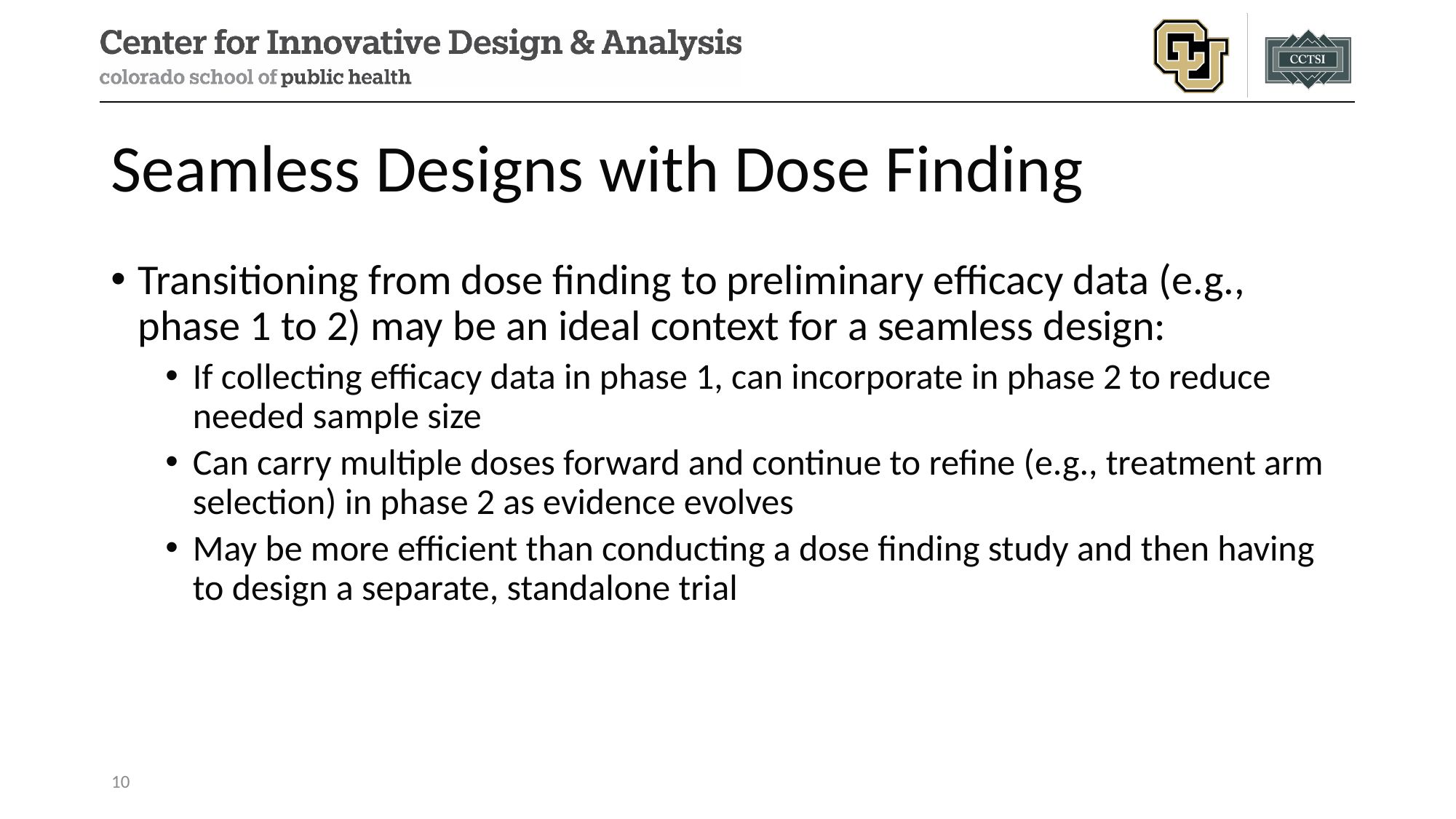

# Seamless Designs with Dose Finding
Transitioning from dose finding to preliminary efficacy data (e.g., phase 1 to 2) may be an ideal context for a seamless design:
If collecting efficacy data in phase 1, can incorporate in phase 2 to reduce needed sample size
Can carry multiple doses forward and continue to refine (e.g., treatment arm selection) in phase 2 as evidence evolves
May be more efficient than conducting a dose finding study and then having to design a separate, standalone trial

10